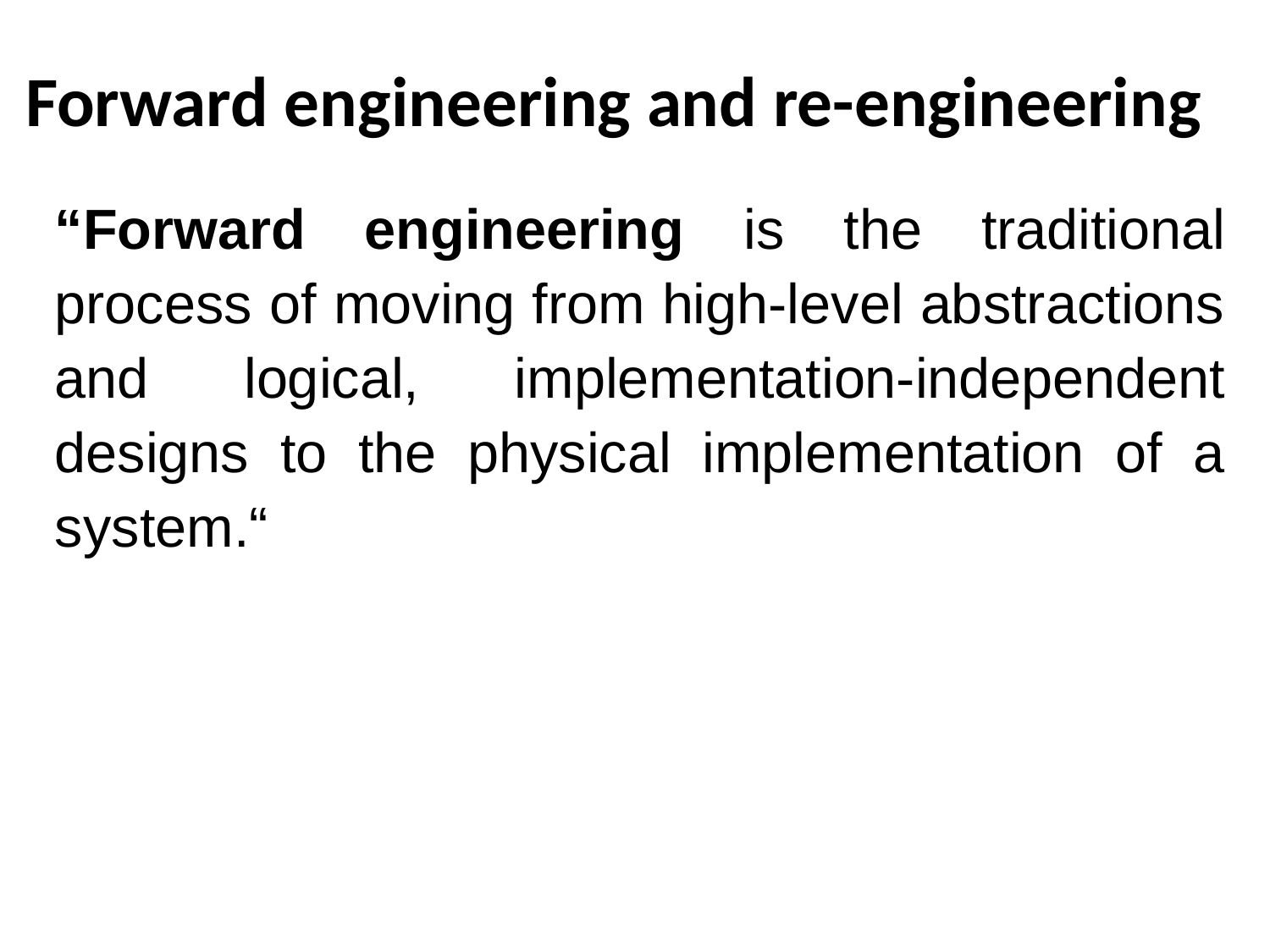

# Forward engineering and re-engineering
“Forward engineering is the traditional process of moving from high-level abstractions and logical, implementation-independent designs to the physical implementation of a system.“